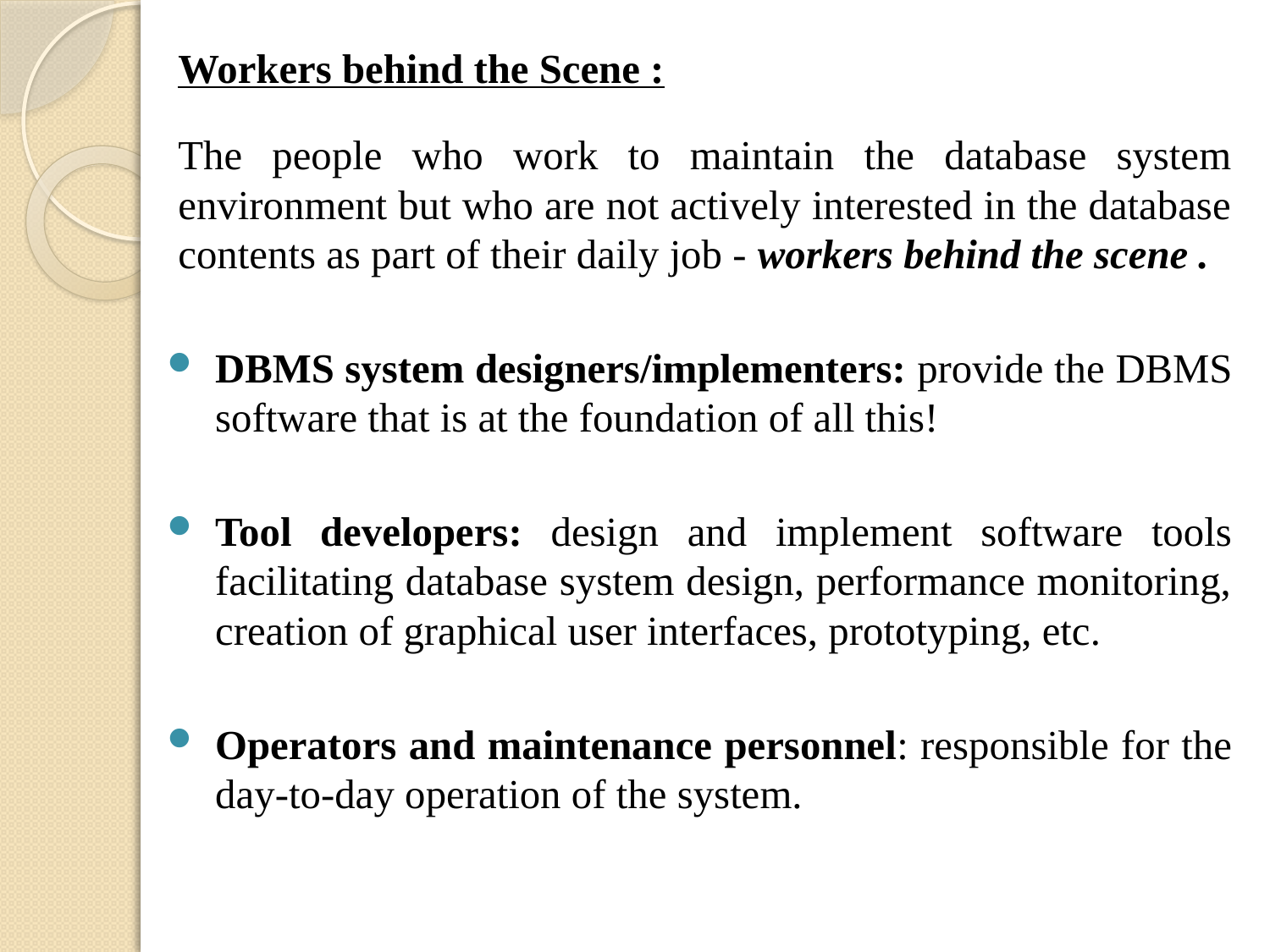

Workers behind the Scene :

The people who work to maintain the database system environment but who are not actively interested in the database contents as part of their daily job - workers behind the scene .

DBMS system designers/implementers: provide the DBMS software that is at the foundation of all this!

Tool developers: design and implement software tools facilitating database system design, performance monitoring, creation of graphical user interfaces, prototyping, etc.

Operators and maintenance personnel: responsible for the day-to-day operation of the system.